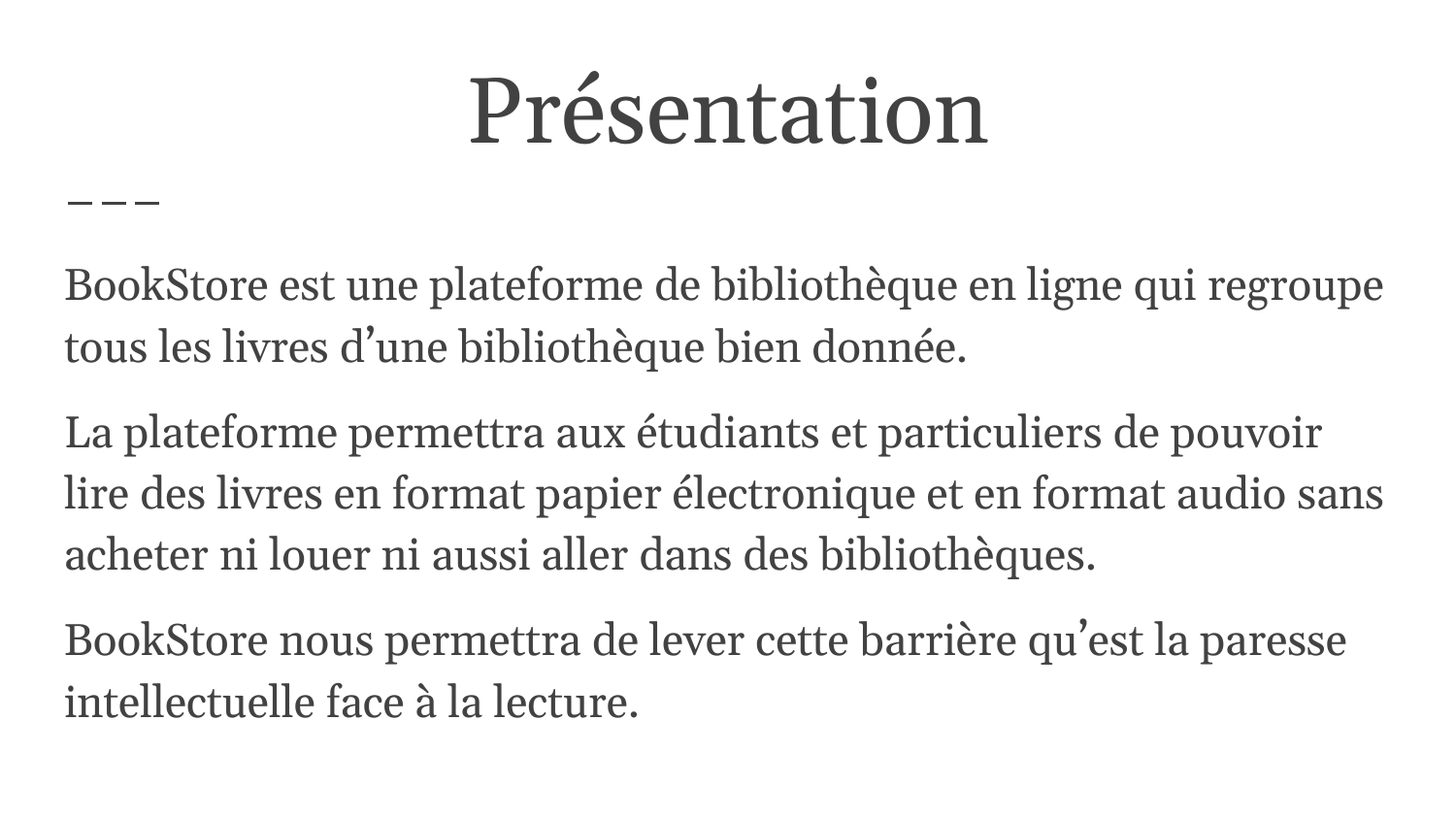

# Présentation
BookStore est une plateforme de bibliothèque en ligne qui regroupe tous les livres d’une bibliothèque bien donnée.
La plateforme permettra aux étudiants et particuliers de pouvoir lire des livres en format papier électronique et en format audio sans acheter ni louer ni aussi aller dans des bibliothèques.
BookStore nous permettra de lever cette barrière qu’est la paresse intellectuelle face à la lecture.